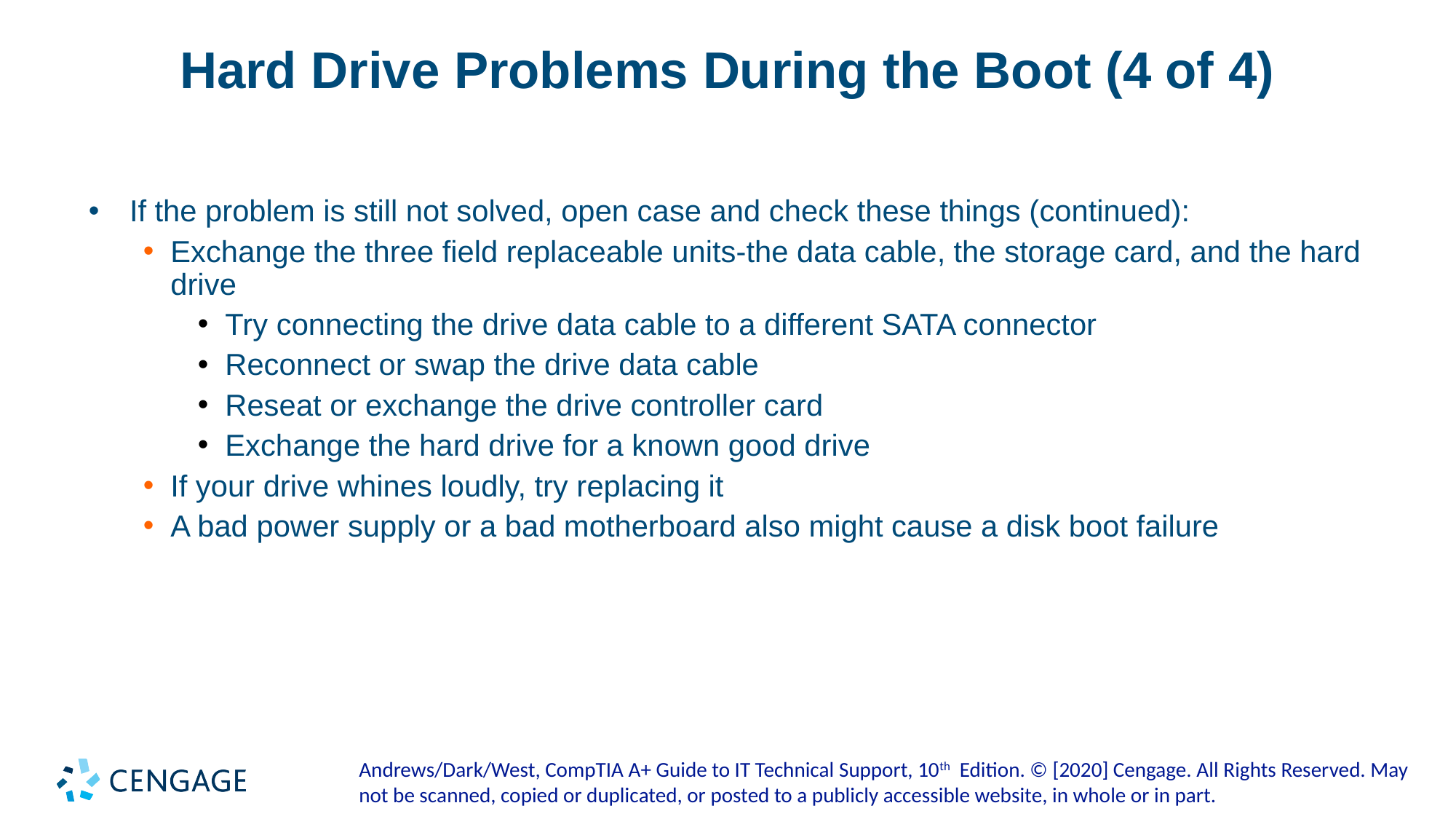

# Hard Drive Problems During the Boot (4 of 4)
If the problem is still not solved, open case and check these things (continued):
Exchange the three field replaceable units-the data cable, the storage card, and the hard drive
Try connecting the drive data cable to a different SATA connector
Reconnect or swap the drive data cable
Reseat or exchange the drive controller card
Exchange the hard drive for a known good drive
If your drive whines loudly, try replacing it
A bad power supply or a bad motherboard also might cause a disk boot failure